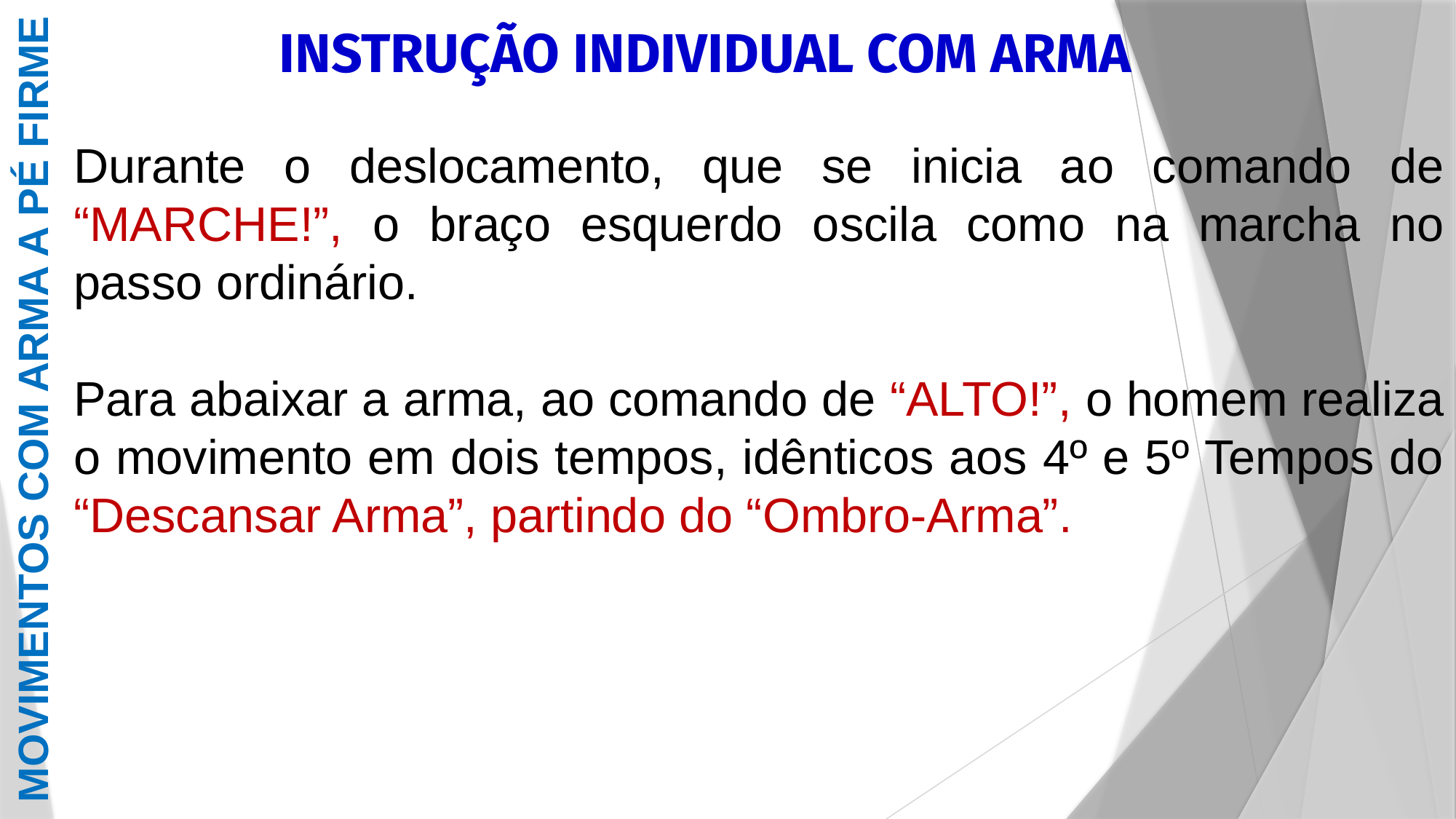

INSTRUÇÃO INDIVIDUAL COM ARMA
Durante o deslocamento, que se inicia ao comando de “MARCHE!”, o braço esquerdo oscila como na marcha no passo ordinário.

Para abaixar a arma, ao comando de “ALTO!”, o homem realiza o movimento em dois tempos, idênticos aos 4º e 5º Tempos do “Descansar Arma”, partindo do “Ombro-Arma”.

MOVIMENTOS COM ARMA A PÉ FIRME